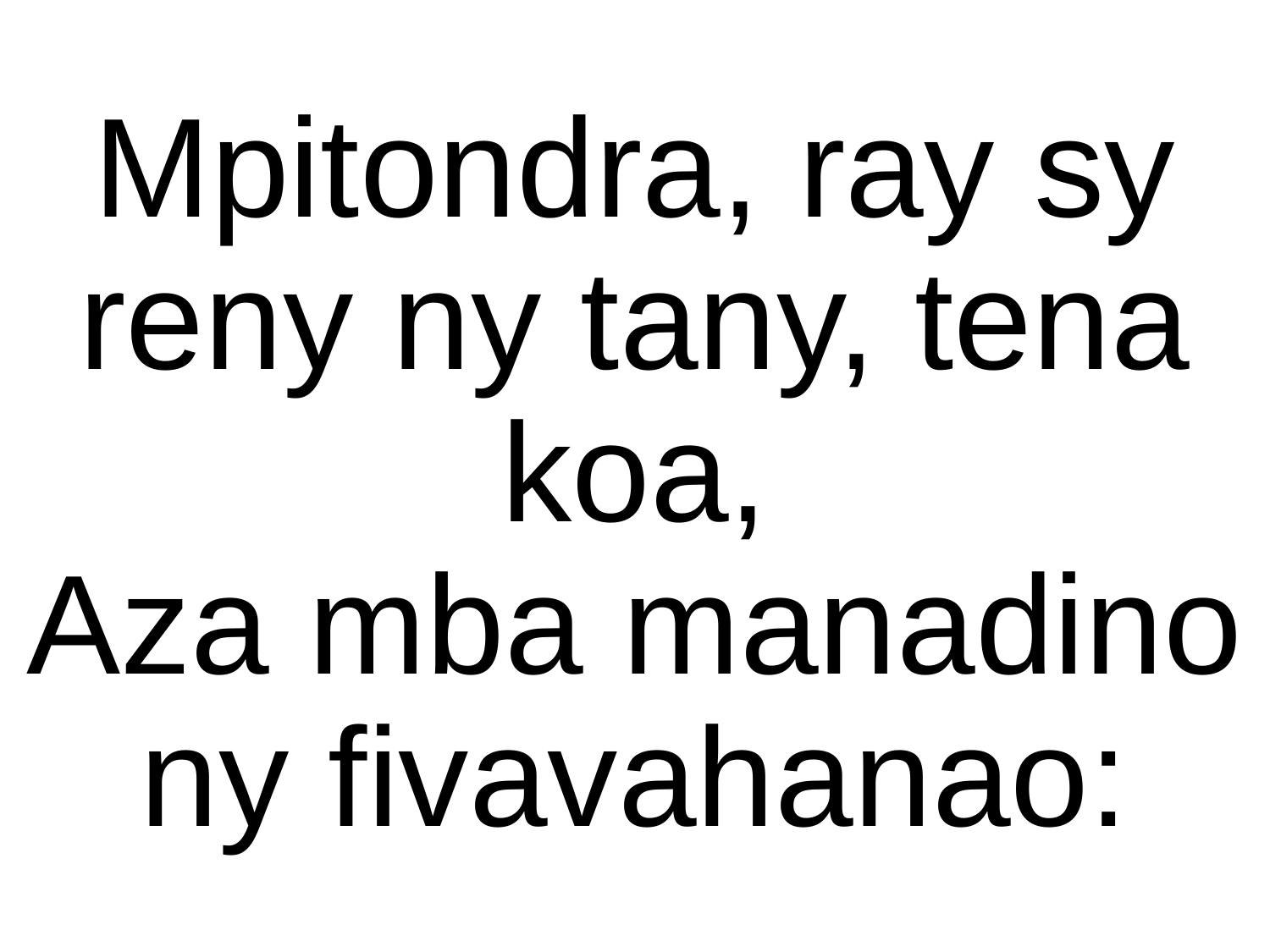

Mpitondra, ray sy reny ny tany, tena koa,
Aza mba manadino ny fivavahanao: